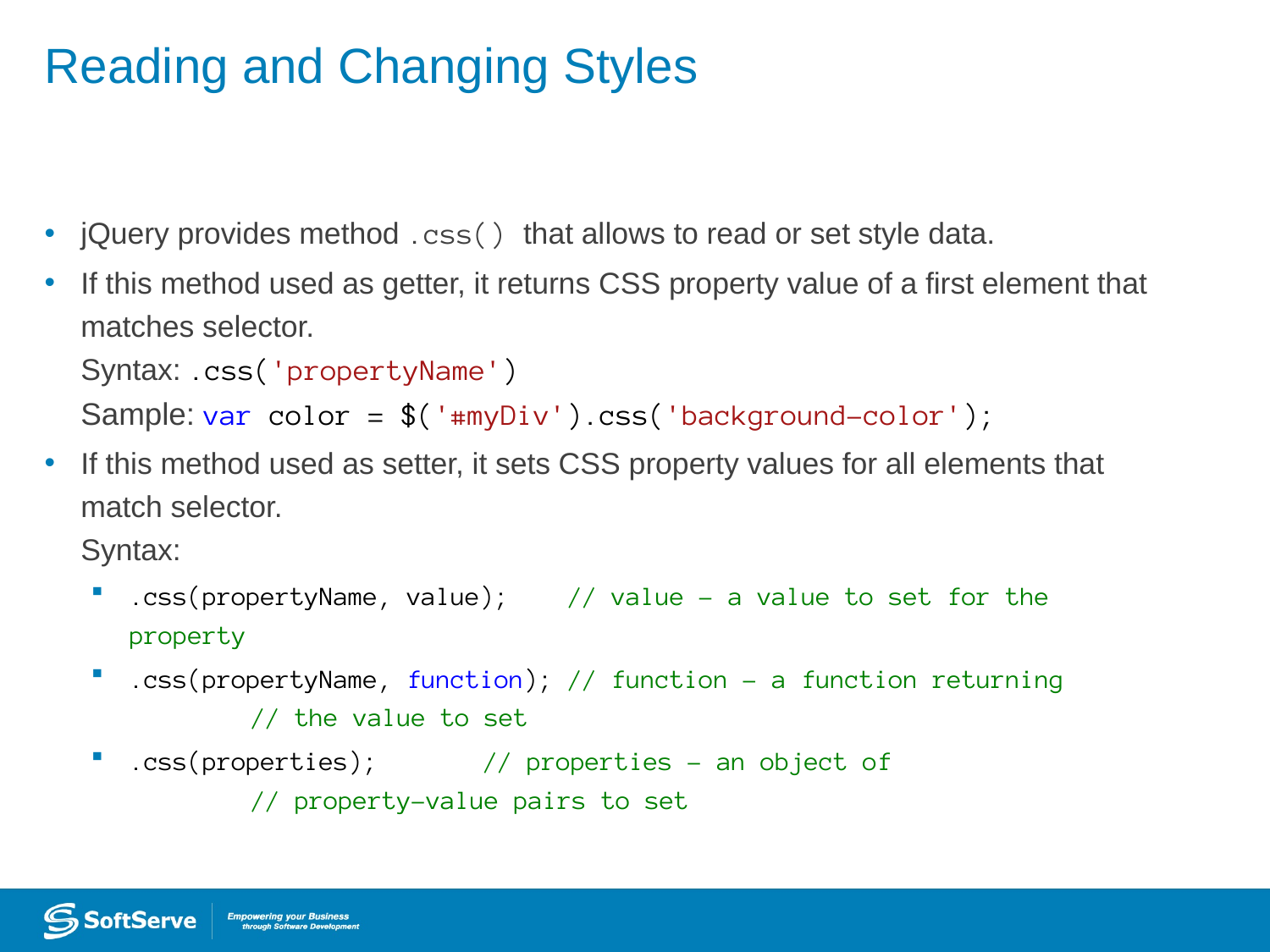

# Reading and Changing Styles
jQuery provides method .css() that allows to read or set style data.
If this method used as getter, it returns CSS property value of a first element that matches selector.
Syntax: .css('propertyName')
Sample: var color = $('#myDiv').css('background-color');
If this method used as setter, it sets CSS property values for all elements that match selector.
Syntax:
.css(propertyName, value);    // value - a value to set for the property
.css(propertyName, function); // function - a function returning
				   // the value to set
.css(properties); 		   // properties - an object of
				   // property-value pairs to set